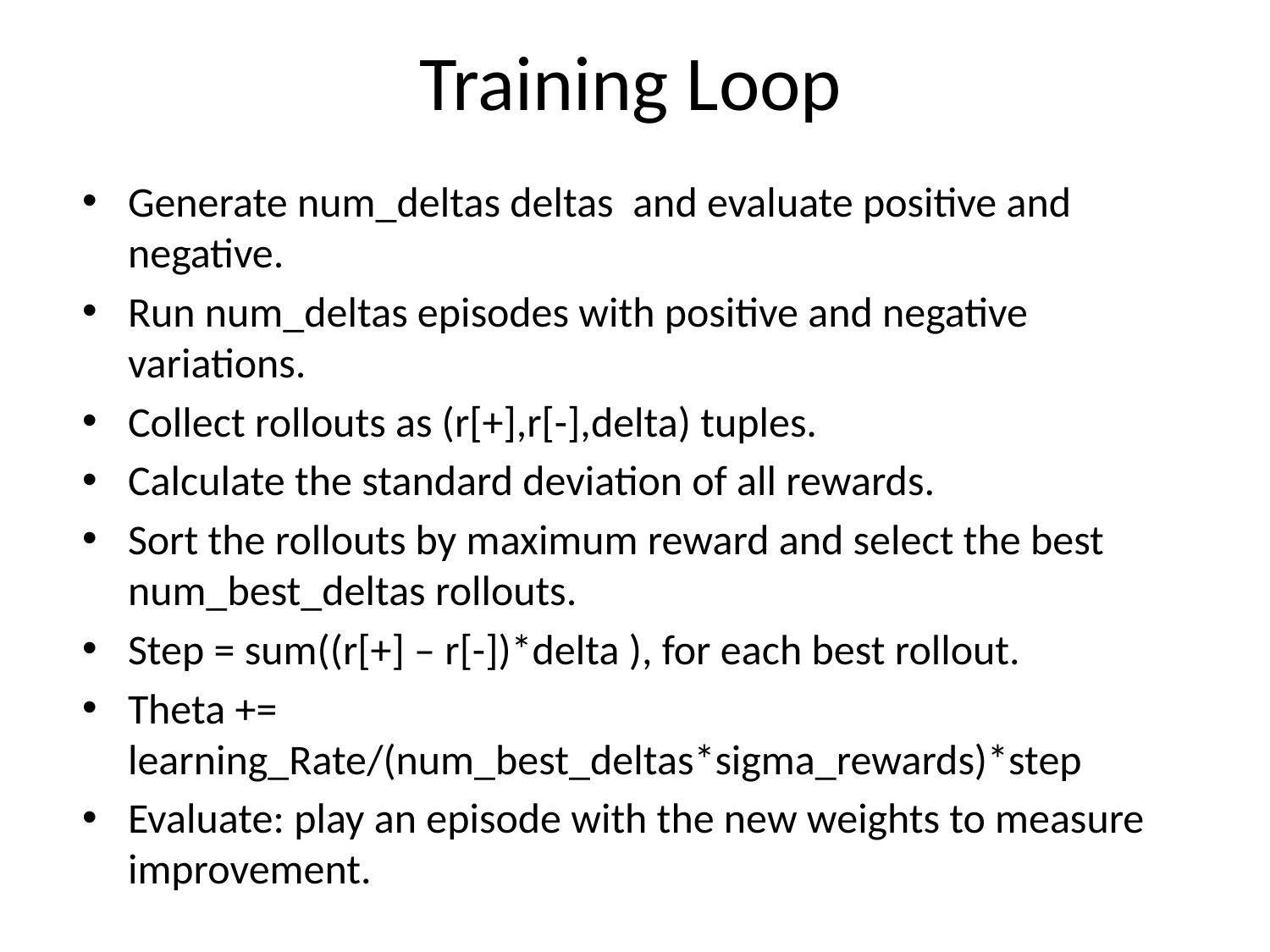

# Training Loop
Generate num_deltas deltas  and evaluate positive and negative.
Run num_deltas episodes with positive and negative variations.
Collect rollouts as (r[+],r[-],delta) tuples.
Calculate the standard deviation of all rewards.
Sort the rollouts by maximum reward and select the best num_best_deltas rollouts.
Step = sum((r[+] – r[-])*delta ), for each best rollout.
Theta += learning_Rate/(num_best_deltas*sigma_rewards)*step
Evaluate: play an episode with the new weights to measure improvement.